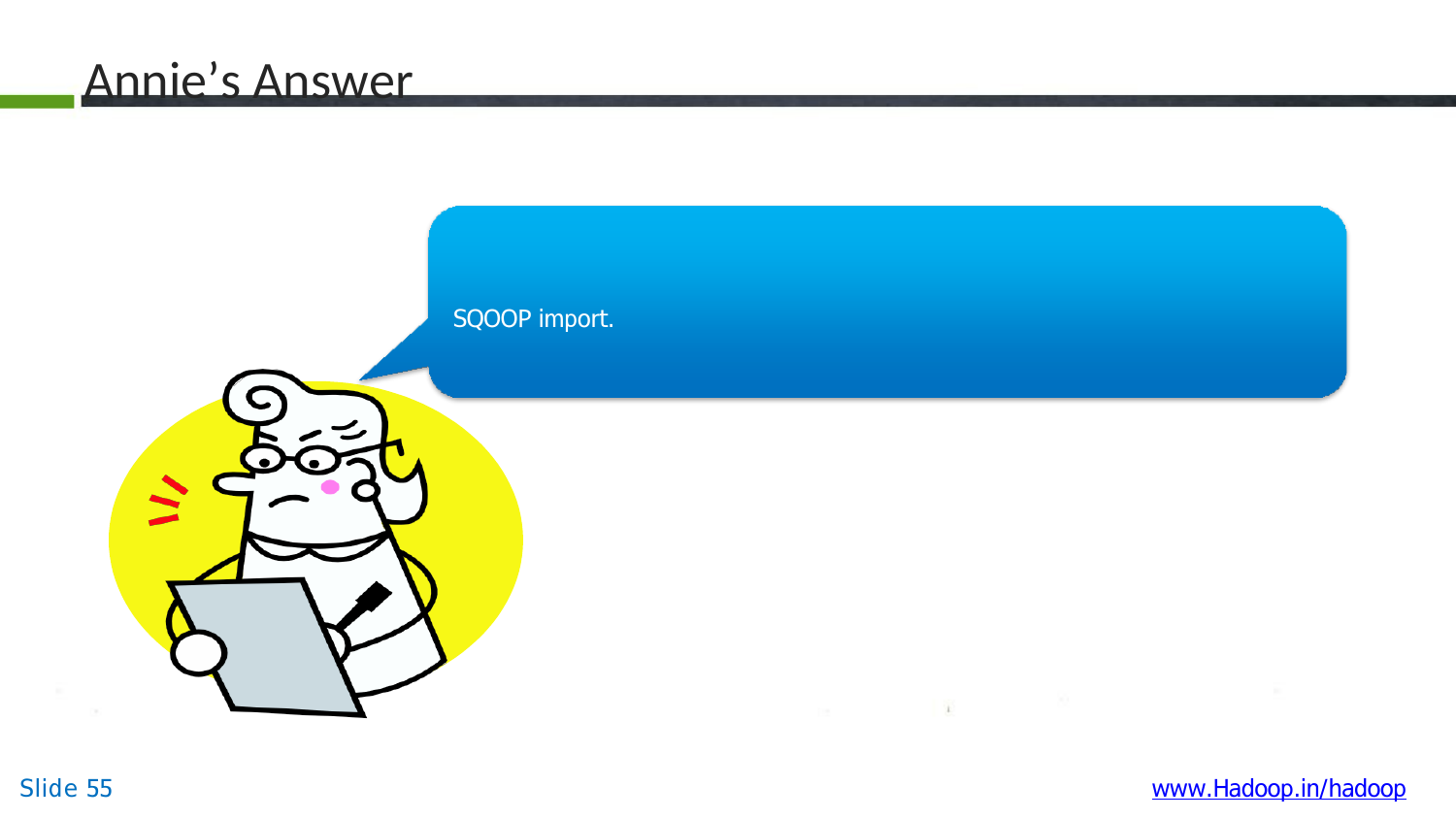

# Annie’s Answer

SQOOP import.

www.Hadoop.in/hadoop
Slide 55